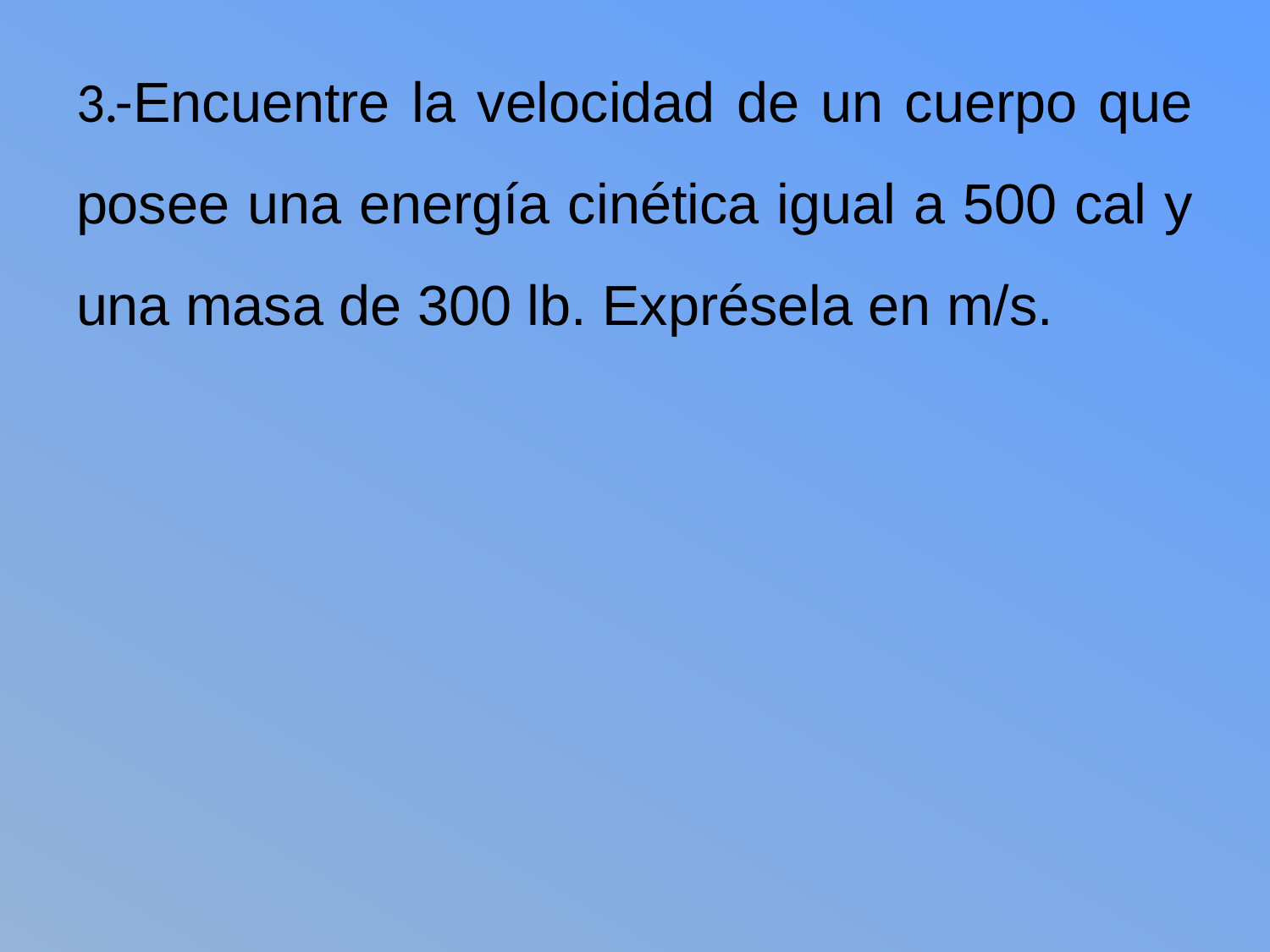

3.-Encuentre la velocidad de un cuerpo que posee una energía cinética igual a 500 cal y una masa de 300 lb. Exprésela en m/s.